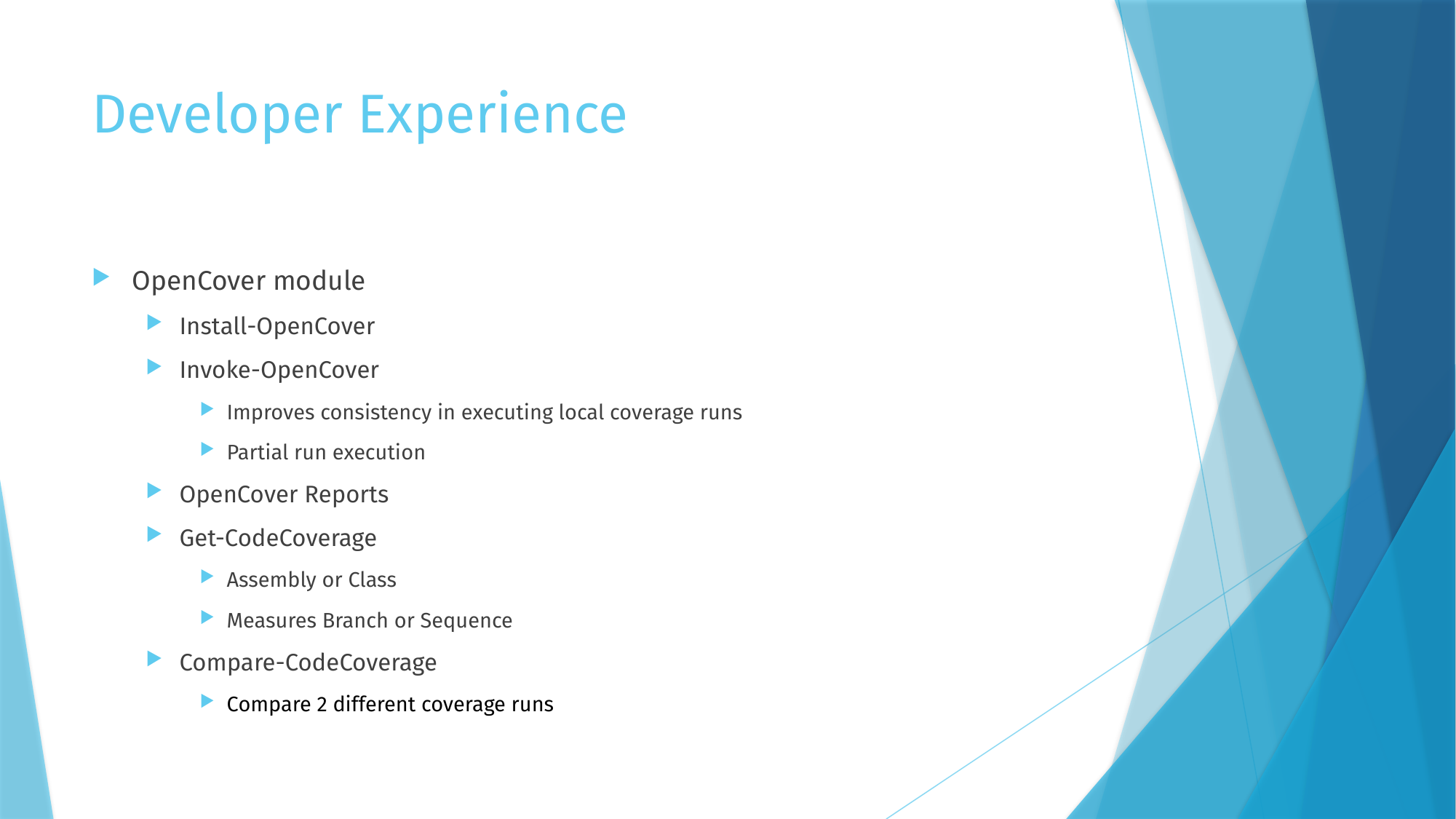

# Developer Experience
OpenCover module
Install-OpenCover
Invoke-OpenCover
Improves consistency in executing local coverage runs
Partial run execution
OpenCover Reports
Get-CodeCoverage
Assembly or Class
Measures Branch or Sequence
Compare-CodeCoverage
Compare 2 different coverage runs